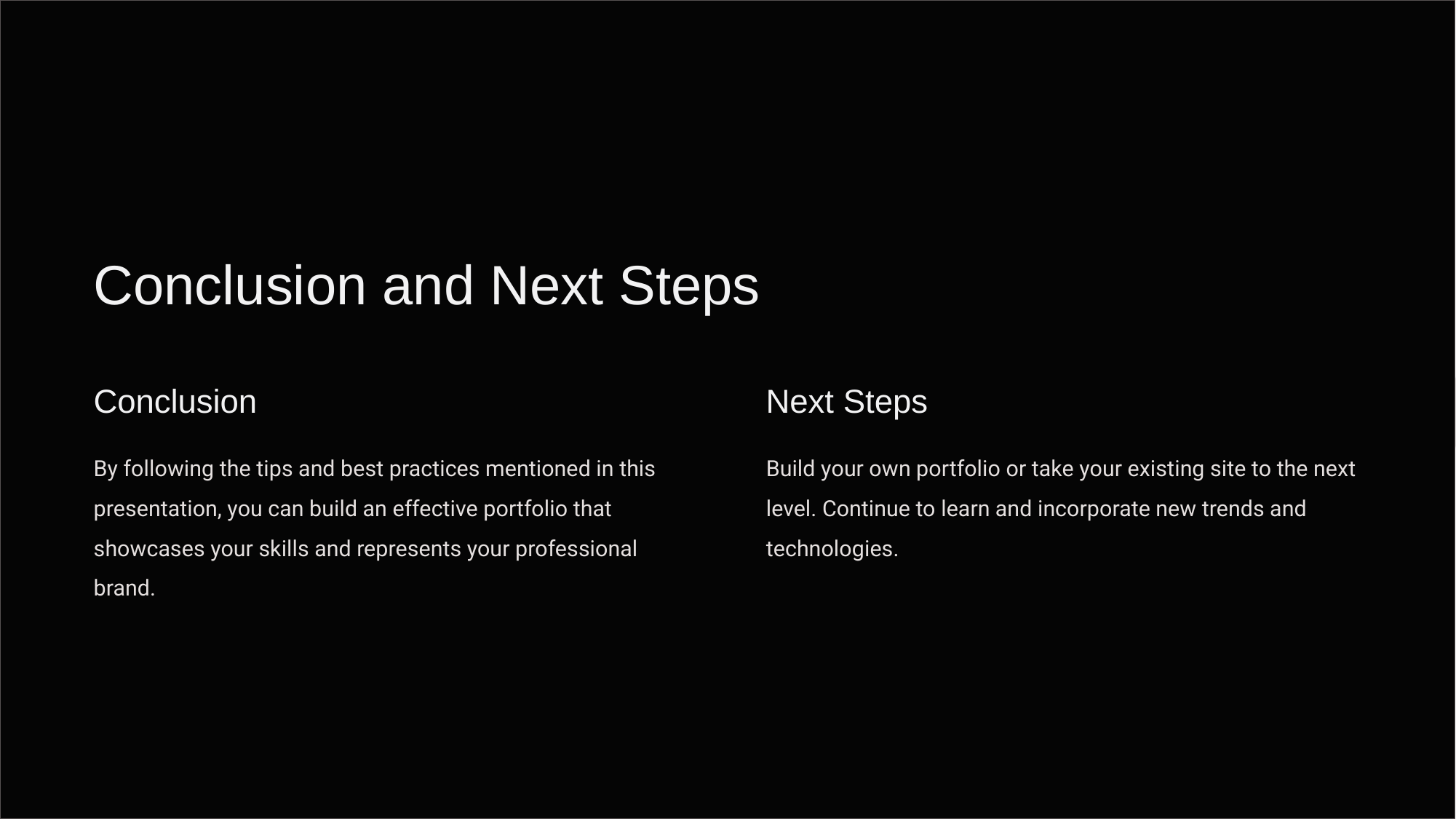

Conclusion and Next Steps
Conclusion
Next Steps
By following the tips and best practices mentioned in this presentation, you can build an effective portfolio that showcases your skills and represents your professional brand.
Build your own portfolio or take your existing site to the next level. Continue to learn and incorporate new trends and technologies.